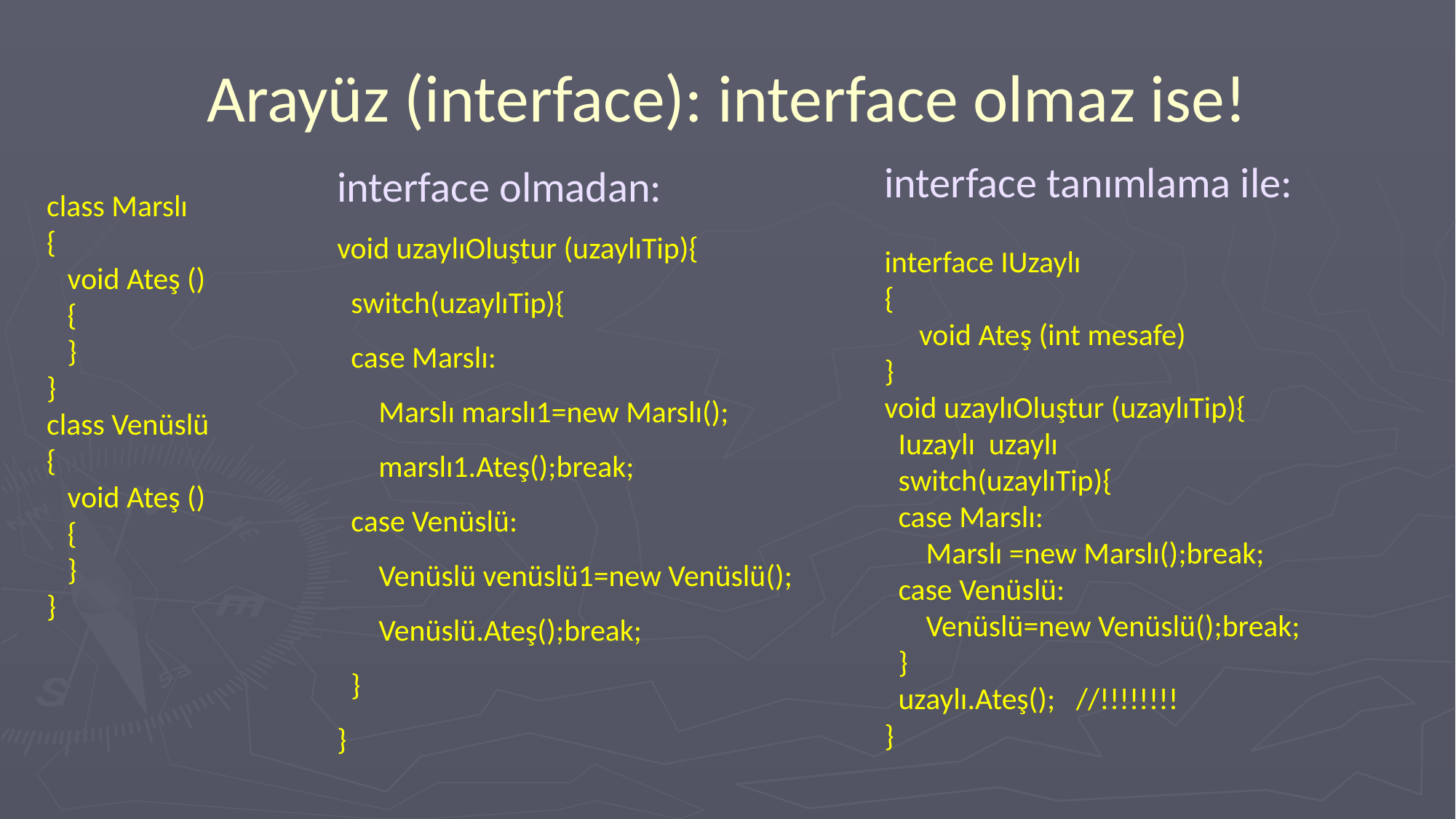

# Arayüz (interface): interface olmaz ise!

interface tanımlama ile:

interface IUzaylı
{
     void Ateş (int mesafe)
}
void uzaylıOluştur (uzaylıTip){
  Iuzaylı  uzaylı
  switch(uzaylıTip){
  case Marslı:
      Marslı =new Marslı();break;
  case Venüslü:
      Venüslü=new Venüslü();break;
  }
  uzaylı.Ateş();   //!!!!!!!!
}

interface olmadan:
void uzaylıOluştur (uzaylıTip){
  switch(uzaylıTip){
  case Marslı:
      Marslı marslı1=new Marslı();
      marslı1.Ateş();break;
  case Venüslü:
      Venüslü venüslü1=new Venüslü();
      Venüslü.Ateş();break;
  }
}
class Marslı
{
   void Ateş ()
   {
   }
}
class Venüslü
{
   void Ateş ()
   {
   }
}